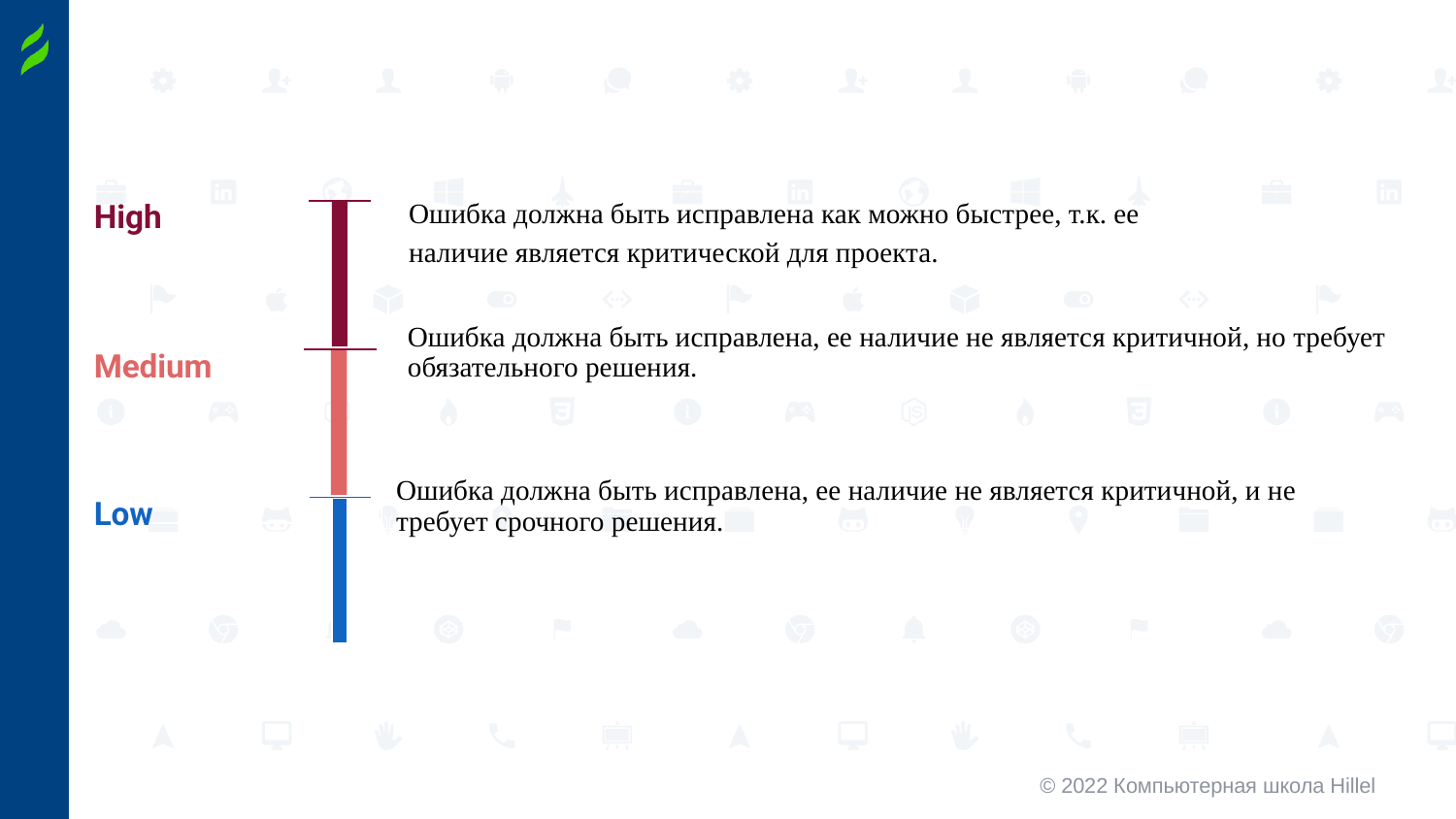

High
Ошибка должна быть исправлена как можно быстрее, т.к. ее наличие является критической для проекта.

Ошибка должна быть исправлена, ее наличие не является критичной, но требует обязательного решения.

Medium

Ошибка должна быть исправлена, ее наличие не является критичной, и не требует срочного решения.

Low